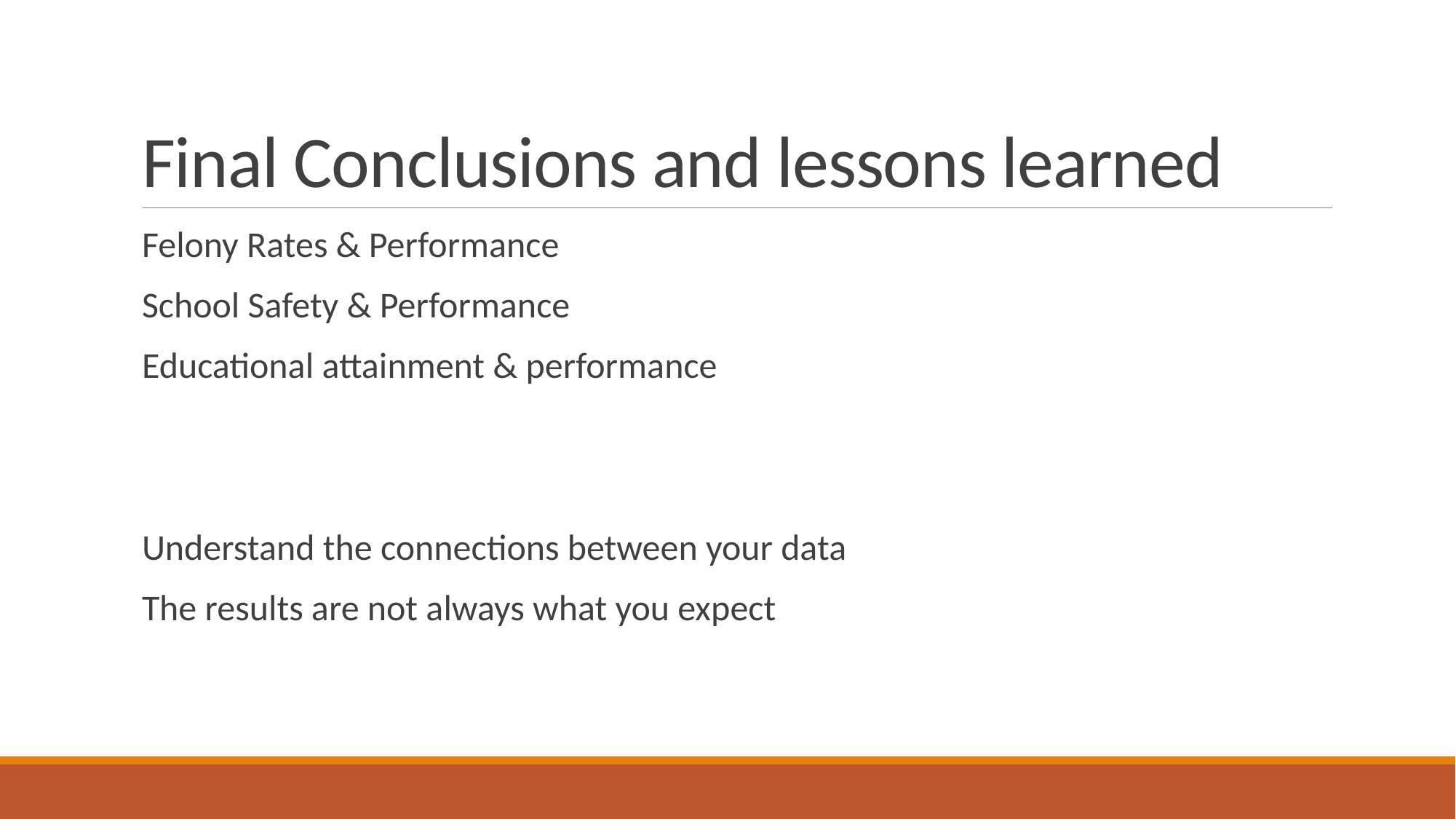

# Final Conclusions and lessons learned
Felony Rates & Performance
School Safety & Performance
Educational attainment & performance

Understand the connections between your data
The results are not always what you expect